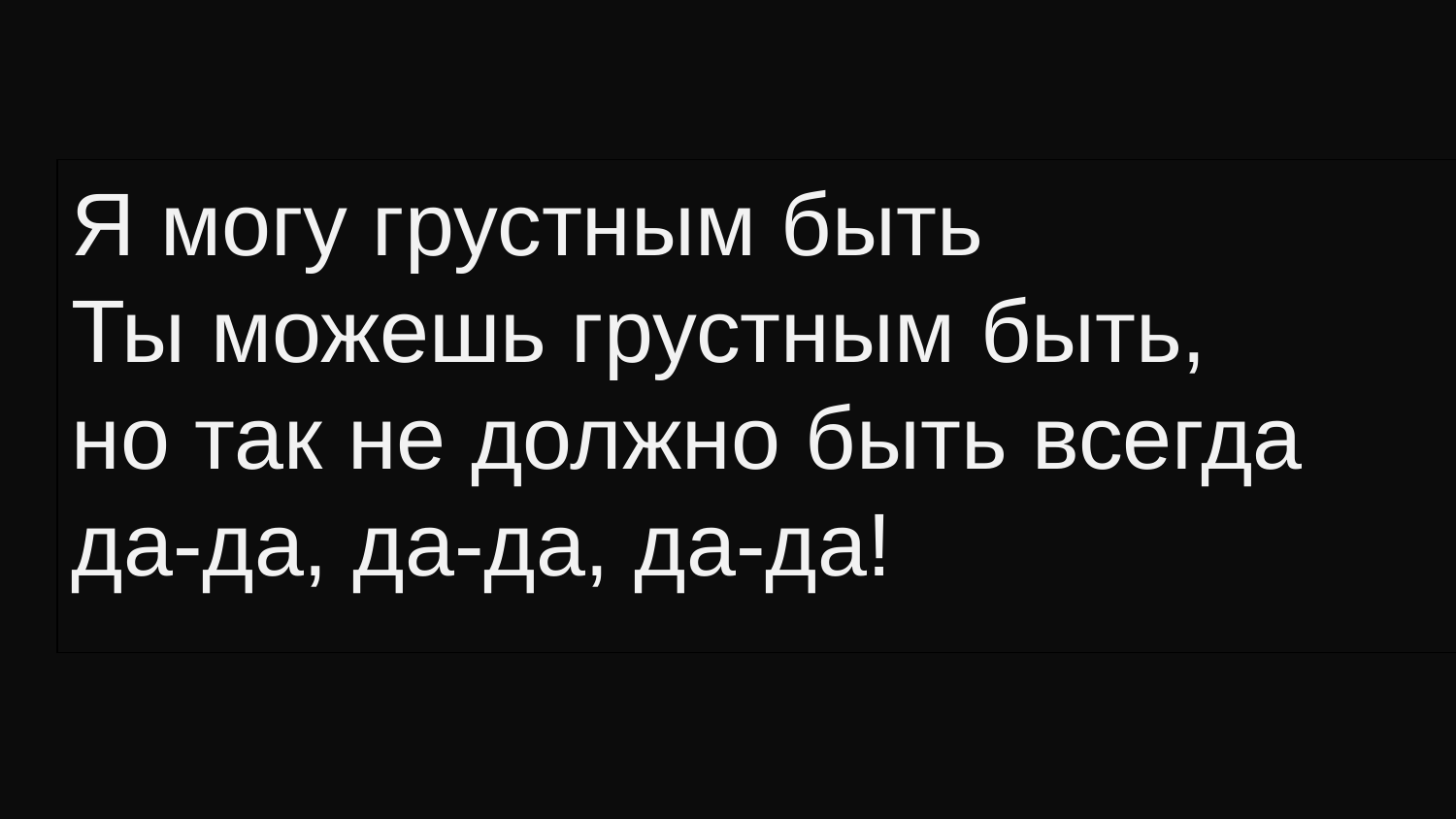

# Я могу грустным быть Ты можешь грустным быть, но так не должно быть всегда да-да, да-да, да-да!